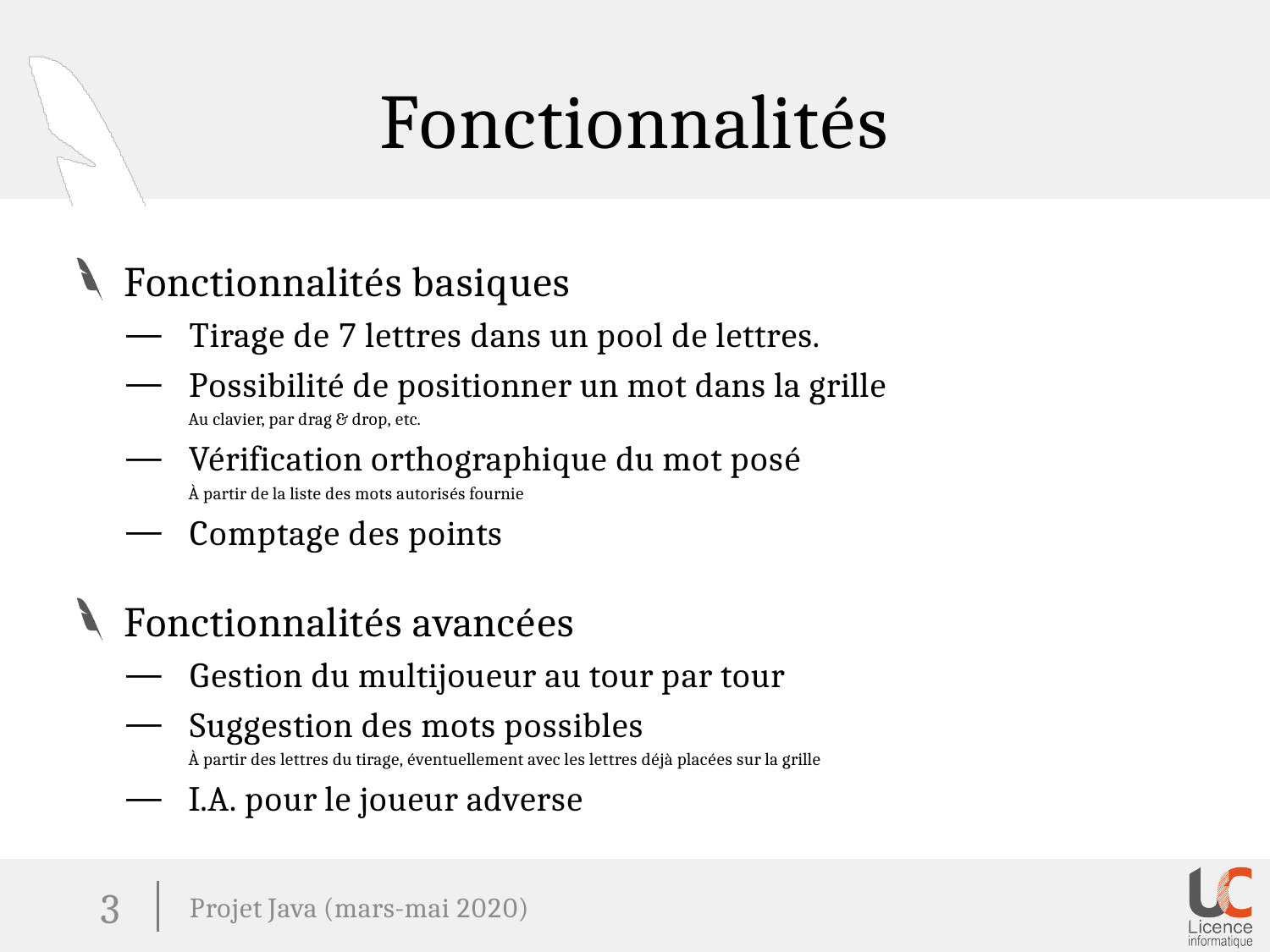

# Fonctionnalités
Fonctionnalités basiques
Tirage de 7 lettres dans un pool de lettres.
Possibilité de positionner un mot dans la grille
Au clavier, par drag & drop, etc.
Vérification orthographique du mot posé
À partir de la liste des mots autorisés fournie
Comptage des points
Fonctionnalités avancées
Gestion du multijoueur au tour par tour
Suggestion des mots possibles
À partir des lettres du tirage, éventuellement avec les lettres déjà placées sur la grille
I.A. pour le joueur adverse
Projet Java (mars-mai 2020)
3